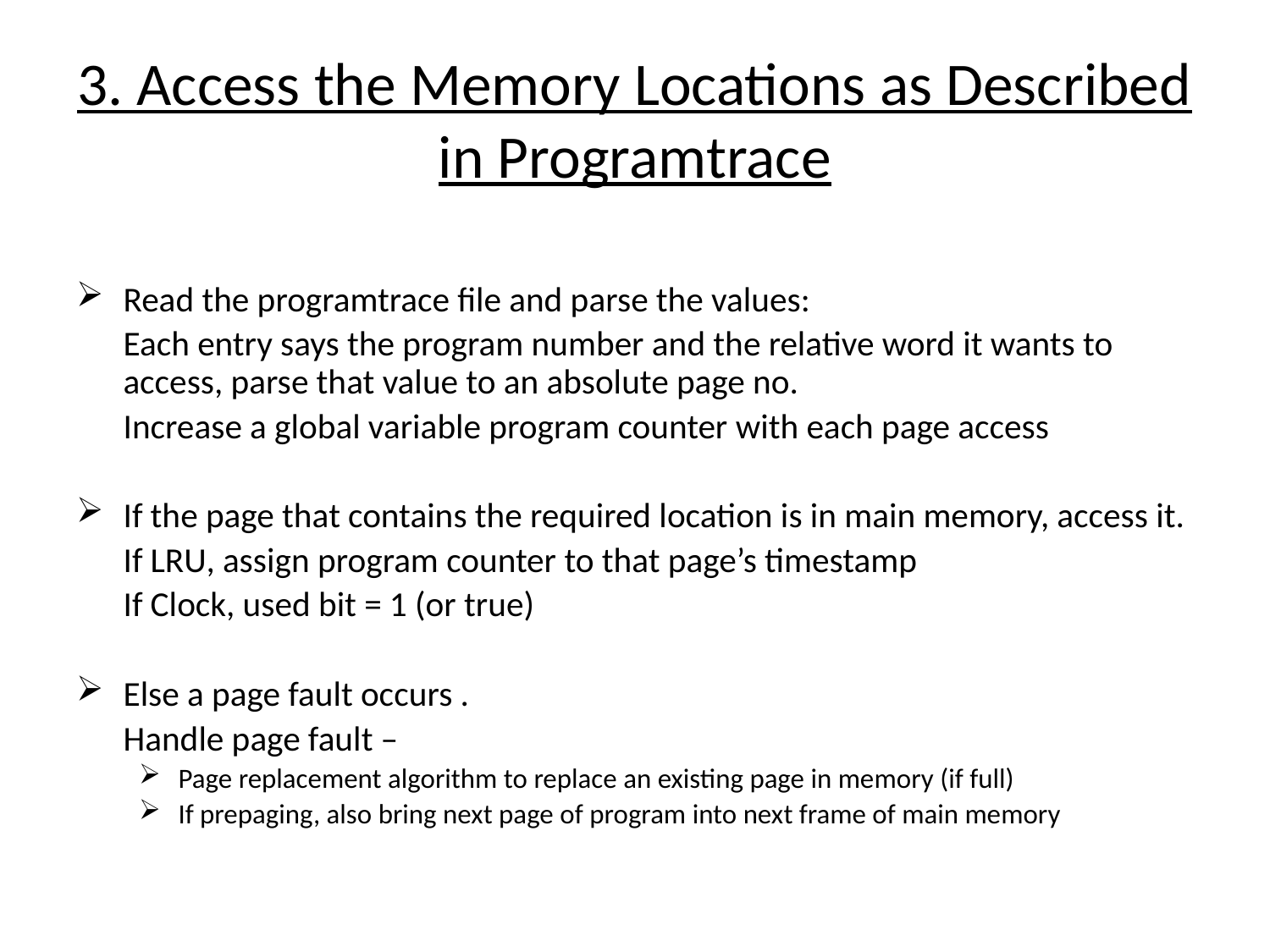

# 3. Access the Memory Locations as Described in Programtrace
Read the programtrace file and parse the values:
	Each entry says the program number and the relative word it wants to access, parse that value to an absolute page no.
	Increase a global variable program counter with each page access

If the page that contains the required location is in main memory, access it.
	If LRU, assign program counter to that page’s timestamp
	If Clock, used bit = 1 (or true)

Else a page fault occurs .
	Handle page fault –
Page replacement algorithm to replace an existing page in memory (if full)
If prepaging, also bring next page of program into next frame of main memory